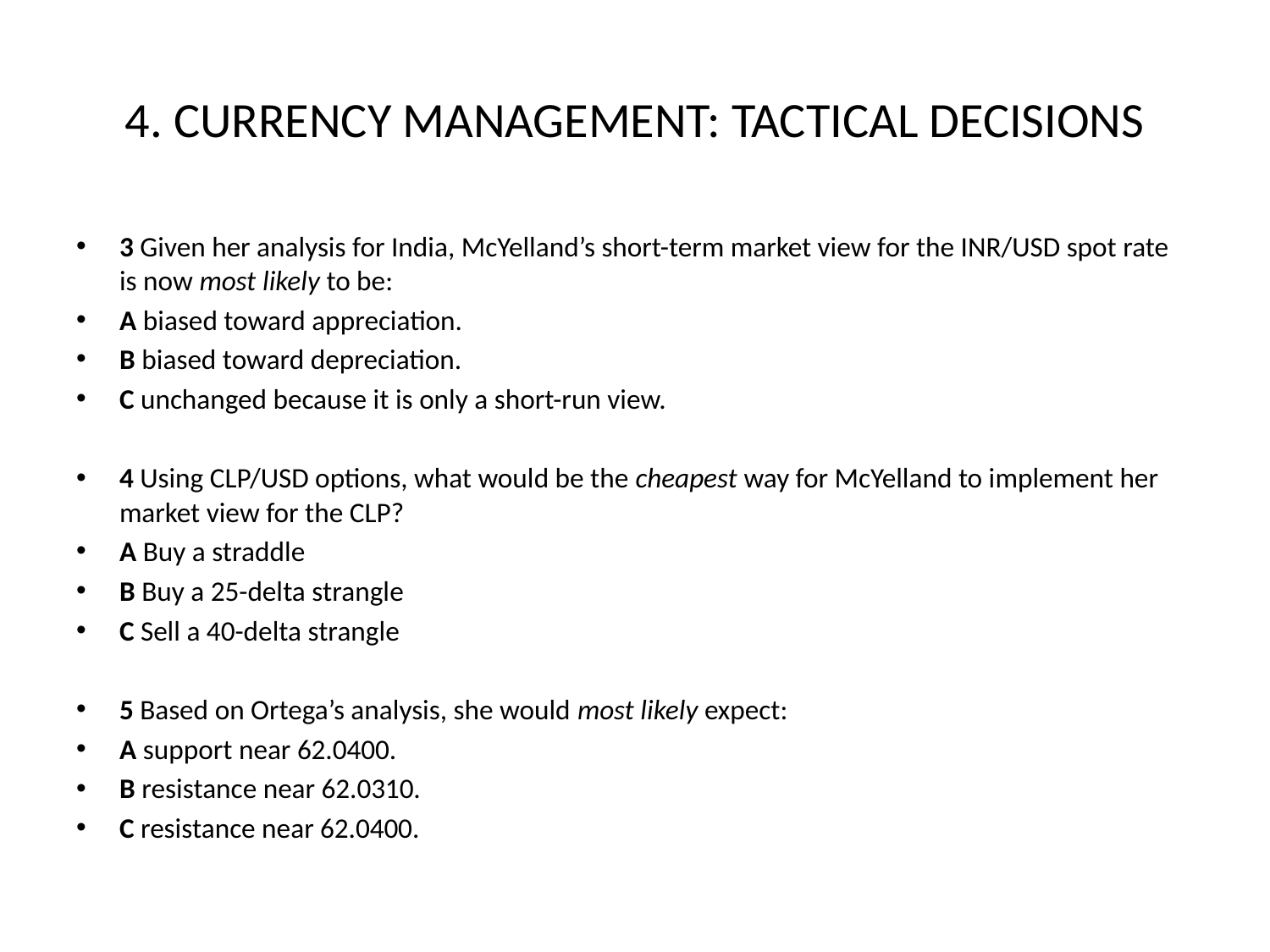

# 4. CURRENCY MANAGEMENT: TACTICAL DECISIONS
3 Given her analysis for India, McYelland’s short-term market view for the INR/USD spot rate is now most likely to be:
A biased toward appreciation.
B biased toward depreciation.
C unchanged because it is only a short-run view.

4 Using CLP/USD options, what would be the cheapest way for McYelland to implement her market view for the CLP?
A Buy a straddle
B Buy a 25-delta strangle
C Sell a 40-delta strangle

5 Based on Ortega’s analysis, she would most likely expect:
A support near 62.0400.
B resistance near 62.0310.
C resistance near 62.0400.